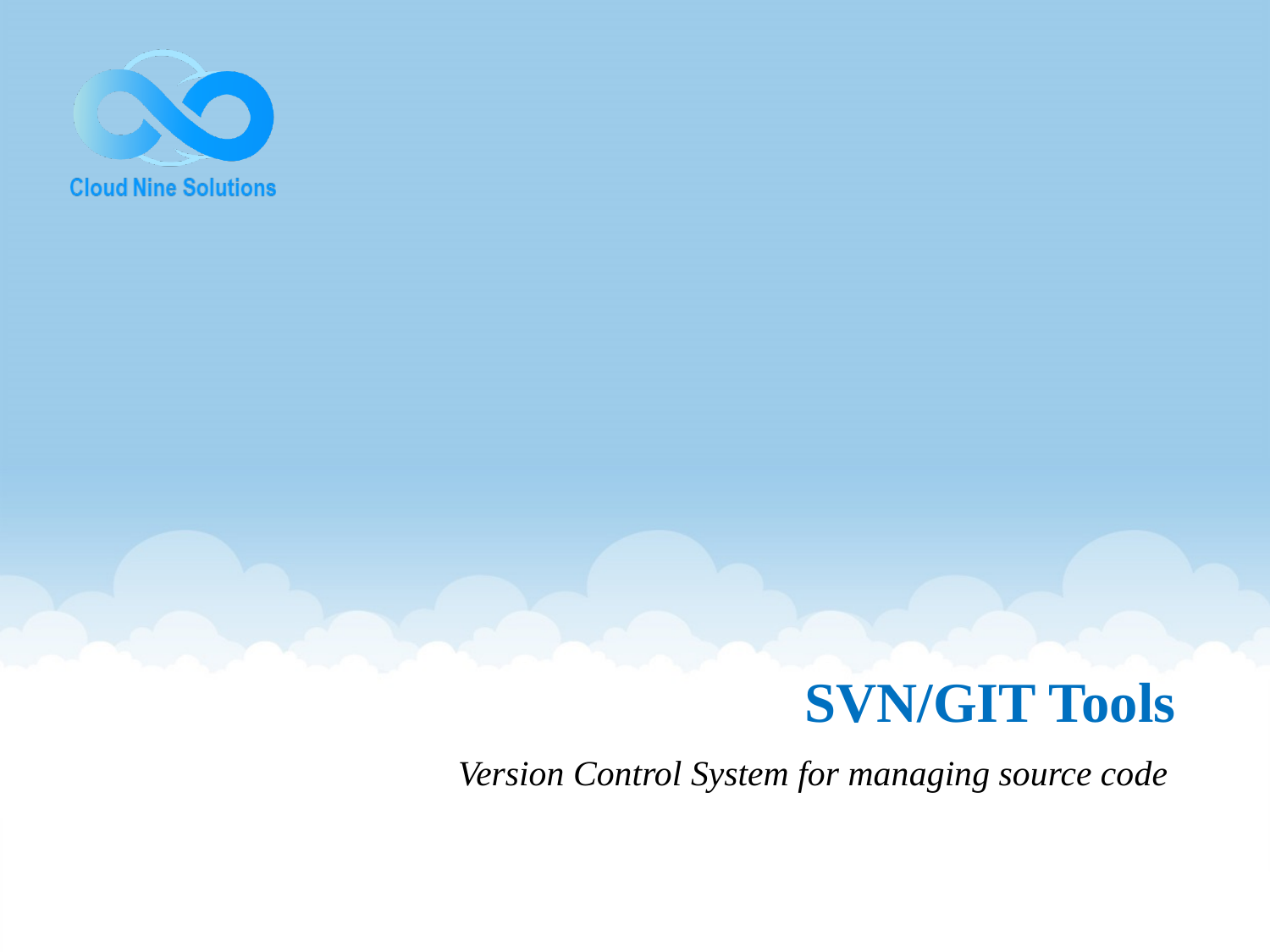

# SVN/GIT Tools
Version Control System for managing source code